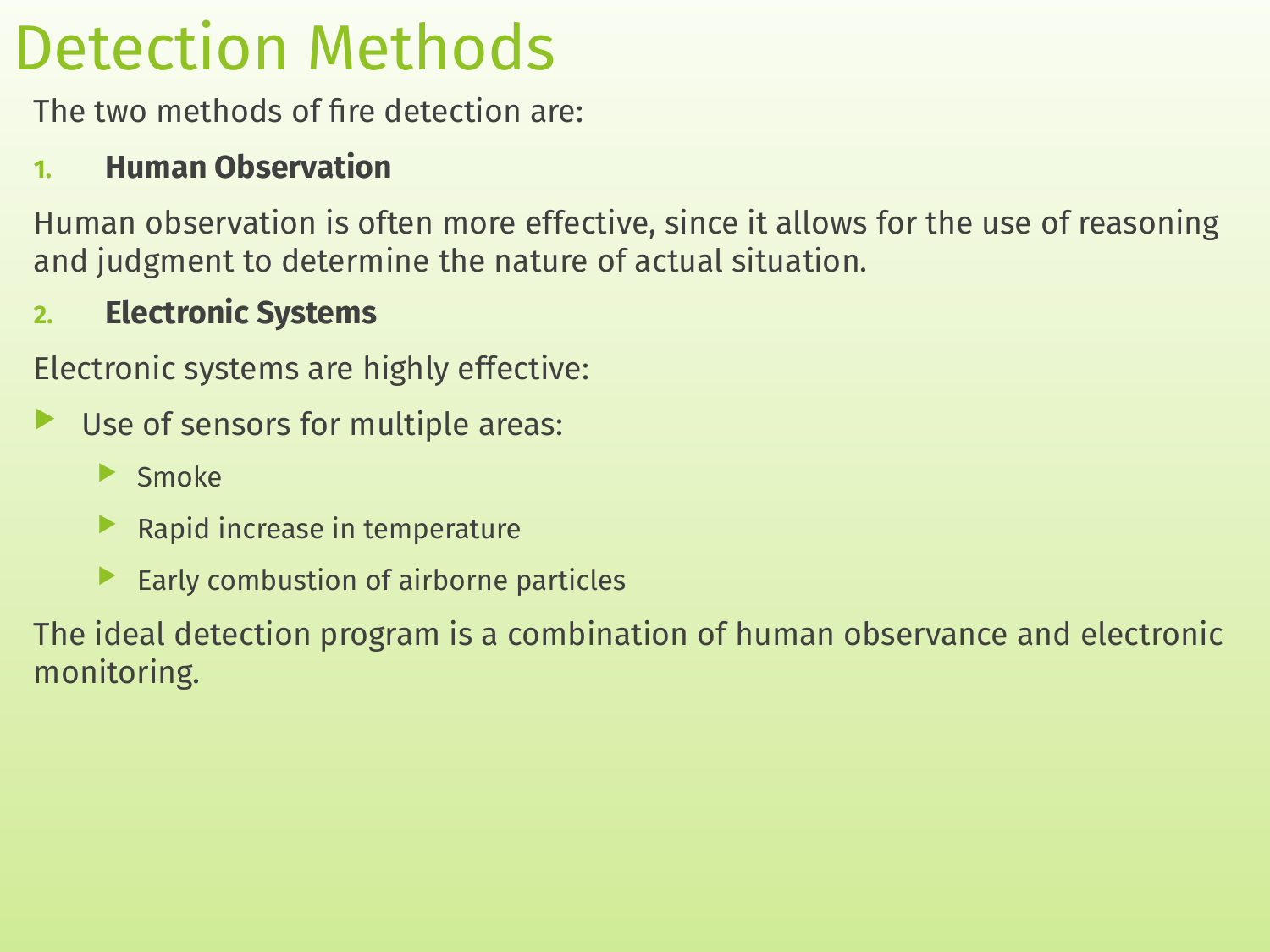

# Detection Methods
The two methods of fire detection are:
Human Observation
Human observation is often more effective, since it allows for the use of reasoning and judgment to determine the nature of actual situation.

Electronic Systems
Electronic systems are highly effective:
Use of sensors for multiple areas:
Smoke
Rapid increase in temperature
Early combustion of airborne particles
The ideal detection program is a combination of human observance and electronic monitoring.
4